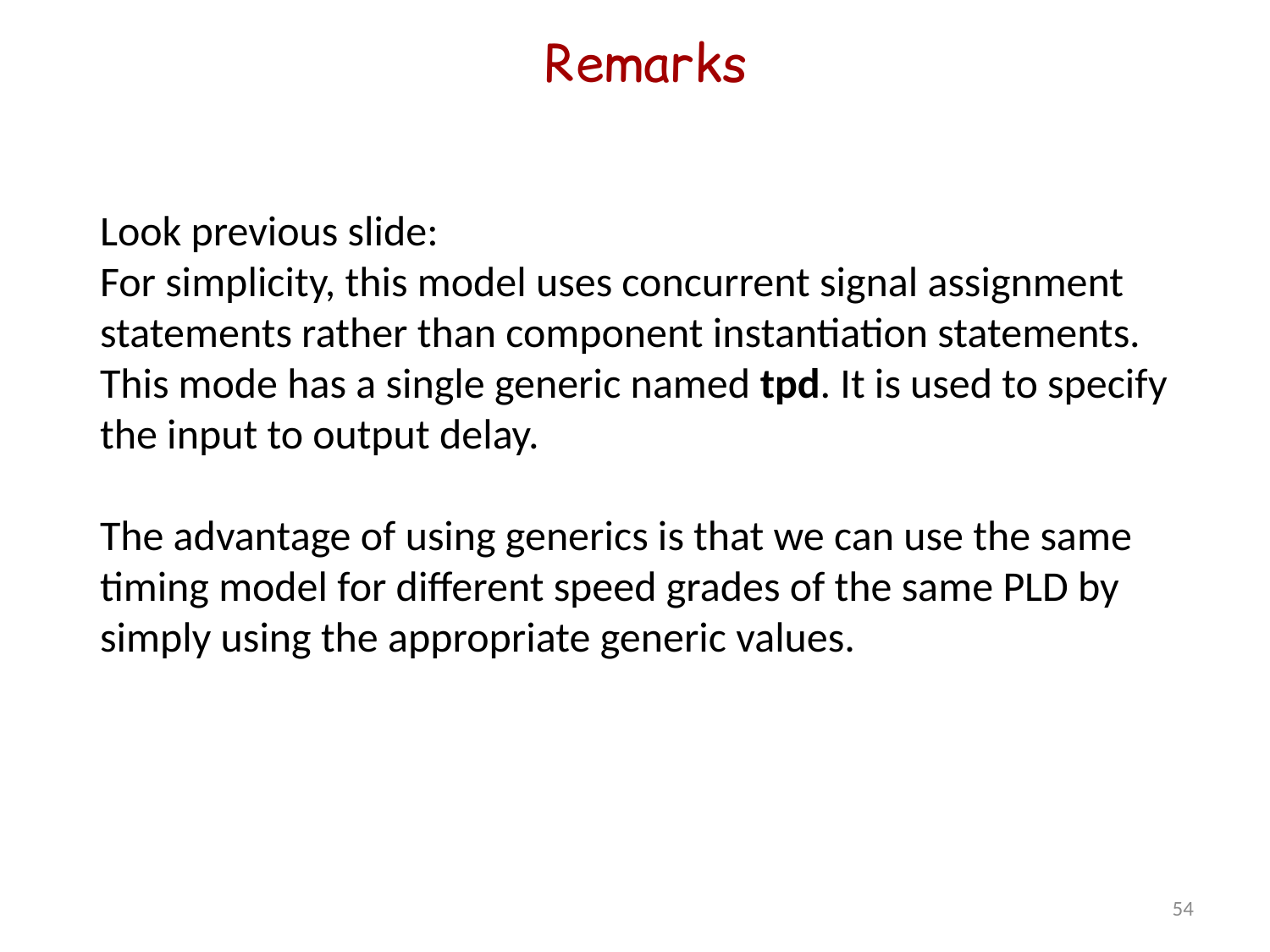

# Remarks
Look previous slide:
For simplicity, this model uses concurrent signal assignment statements rather than component instantiation statements.
This mode has a single generic named tpd. It is used to specify the input to output delay.

The advantage of using generics is that we can use the same timing model for different speed grades of the same PLD by simply using the appropriate generic values.
54